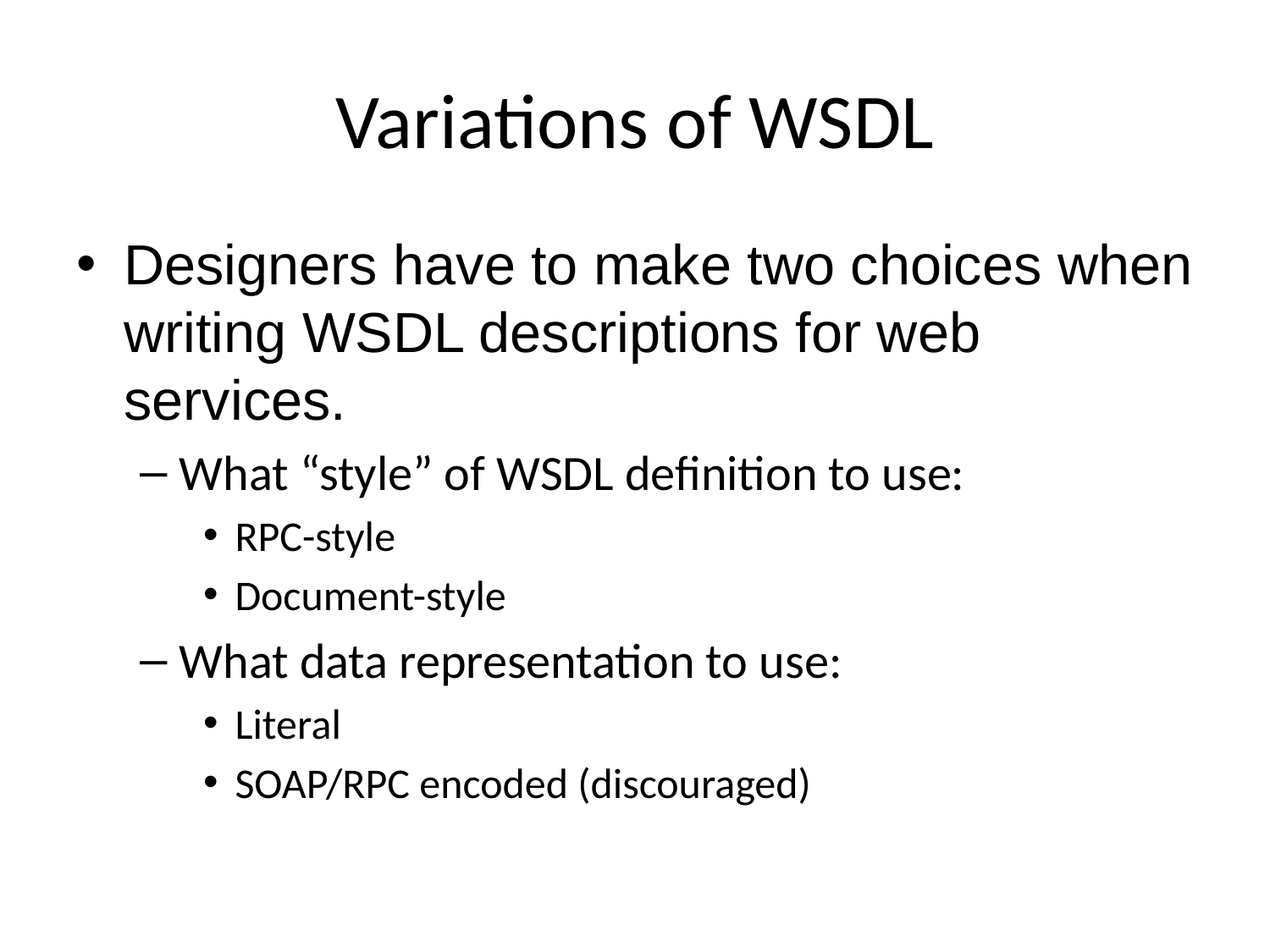

# Variations of WSDL
Designers have to make two choices when writing WSDL descriptions for web services.
What “style” of WSDL definition to use:
RPC-style
Document-style
What data representation to use:
Literal
SOAP/RPC encoded (discouraged)